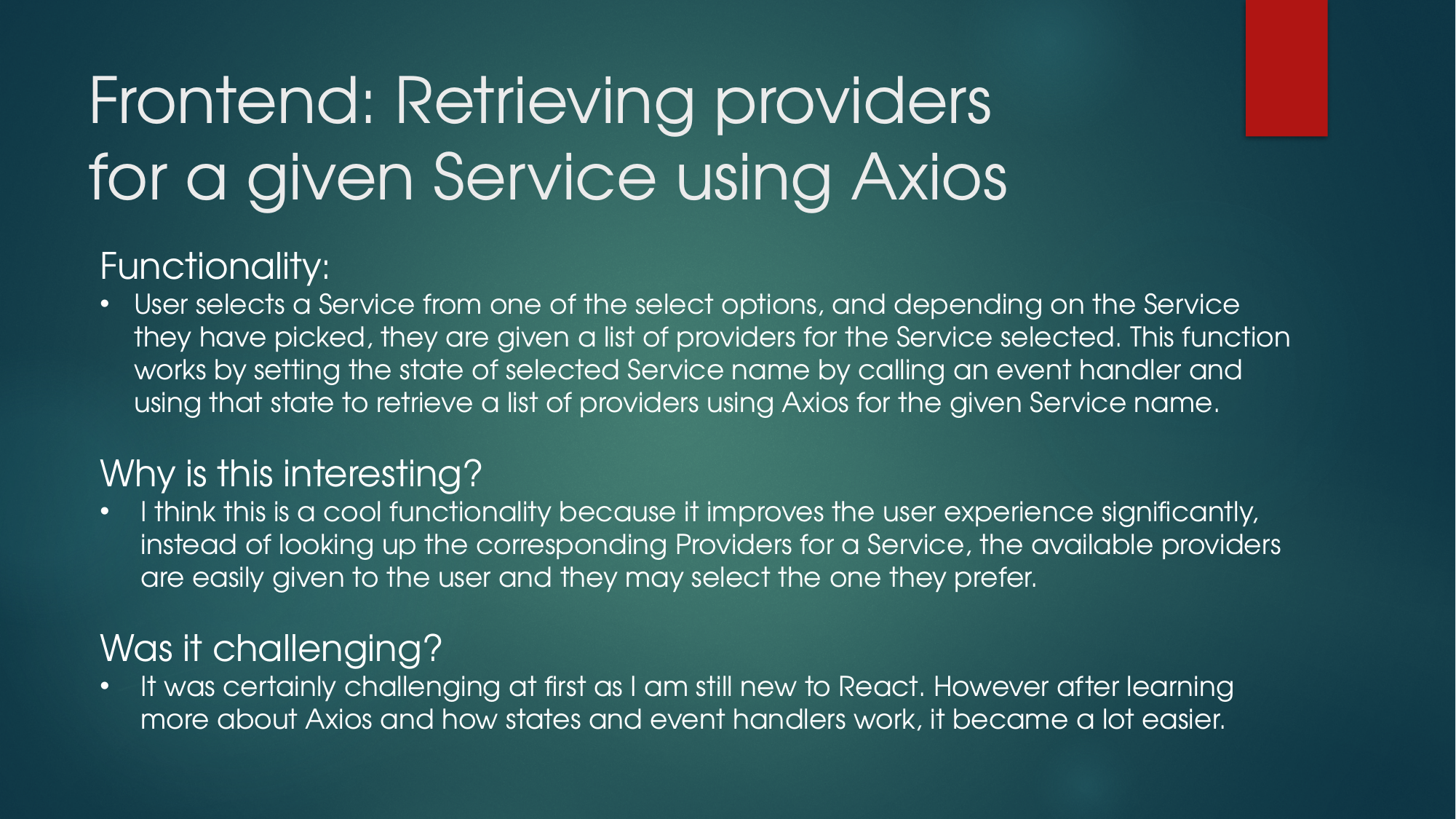

# Frontend: Retrieving providers for a given Service using Axios
Functionality:
User selects a Service from one of the select options, and depending on the Service they have picked, they are given a list of providers for the Service selected. This function works by setting the state of selected Service name by calling an event handler and using that state to retrieve a list of providers using Axios for the given Service name.

Why is this interesting?
I think this is a cool functionality because it improves the user experience significantly, instead of looking up the corresponding Providers for a Service, the available providers are easily given to the user and they may select the one they prefer.

Was it challenging?
It was certainly challenging at first as I am still new to React. However after learning more about Axios and how states and event handlers work, it became a lot easier.